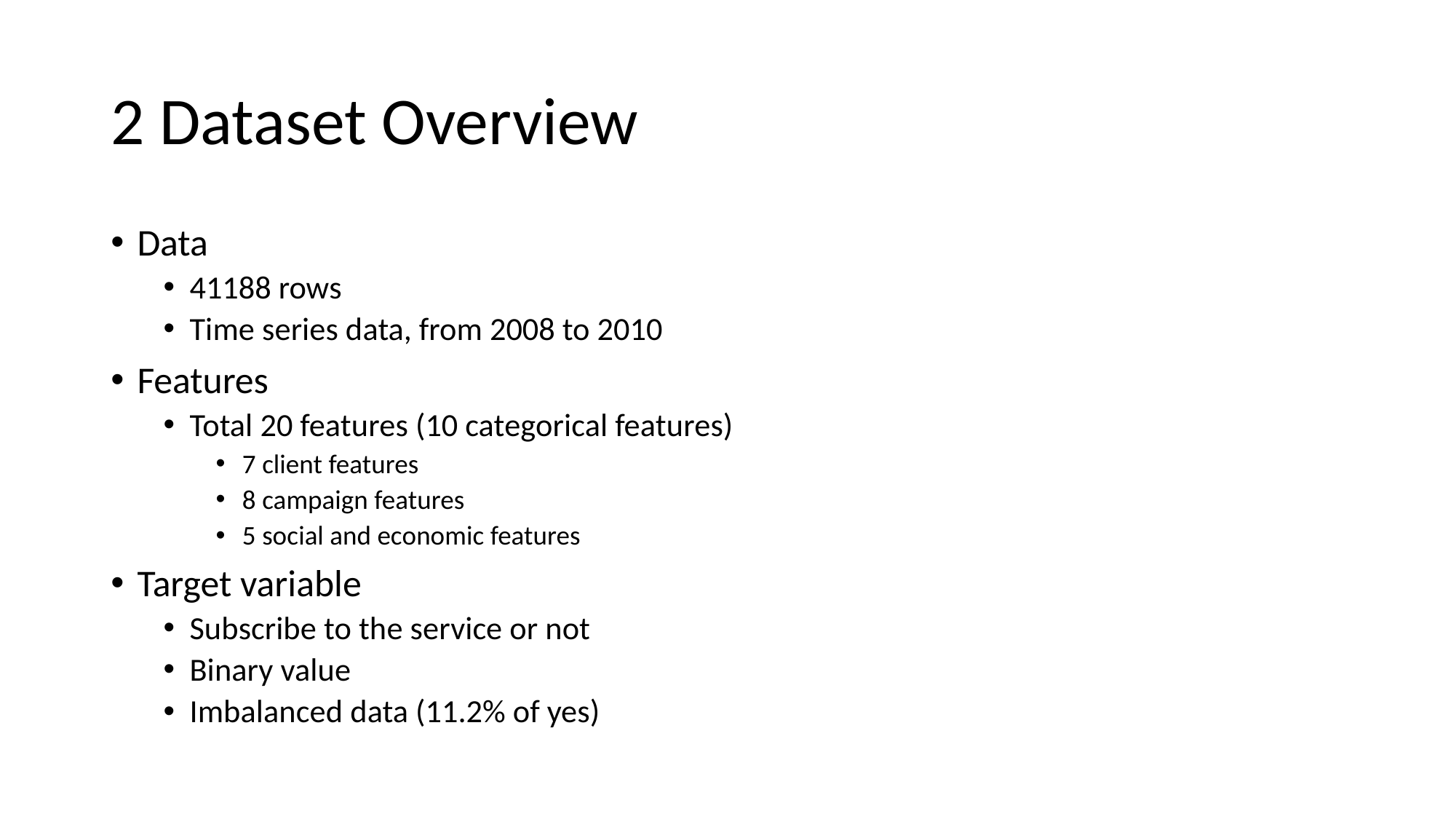

# 2 Dataset Overview
Data
41188 rows
Time series data, from 2008 to 2010
Features
Total 20 features (10 categorical features)
7 client features
8 campaign features
5 social and economic features
Target variable
Subscribe to the service or not
Binary value
Imbalanced data (11.2% of yes)